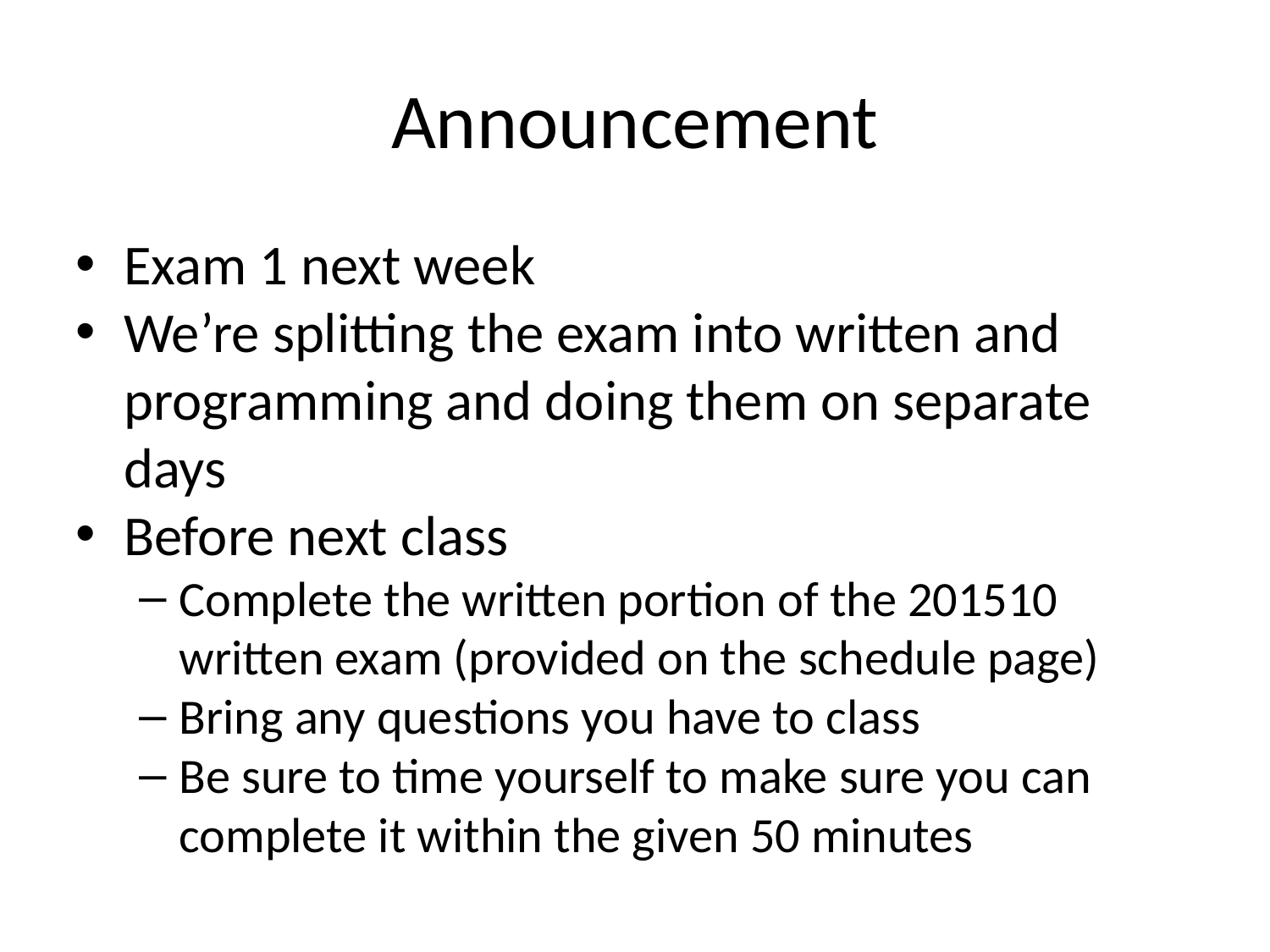

Announcement
Exam 1 next week
We’re splitting the exam into written and programming and doing them on separate days
Before next class
Complete the written portion of the 201510 written exam (provided on the schedule page)
Bring any questions you have to class
Be sure to time yourself to make sure you can complete it within the given 50 minutes